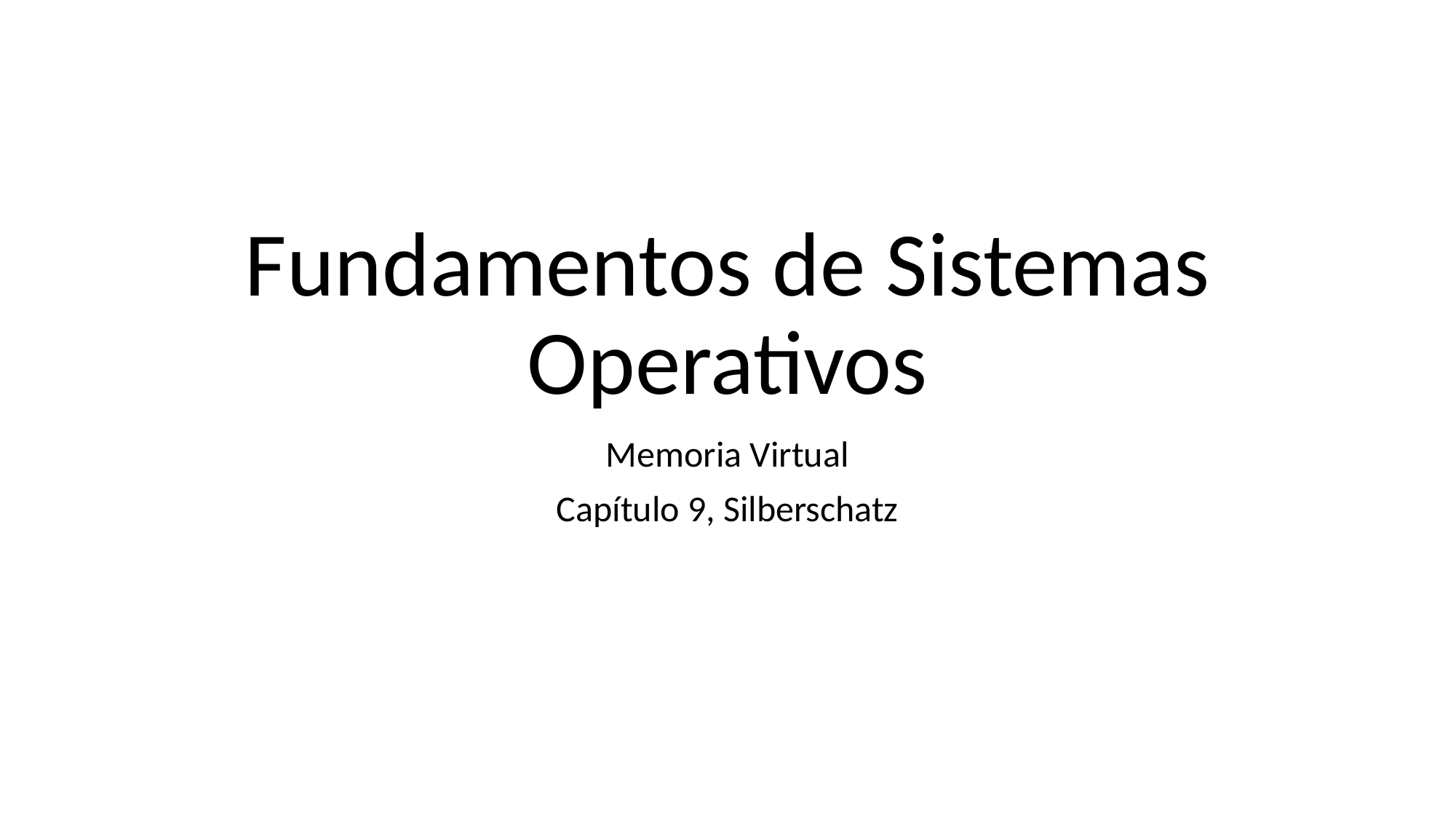

# Fundamentos de Sistemas Operativos
Memoria Virtual
Capítulo 9, Silberschatz